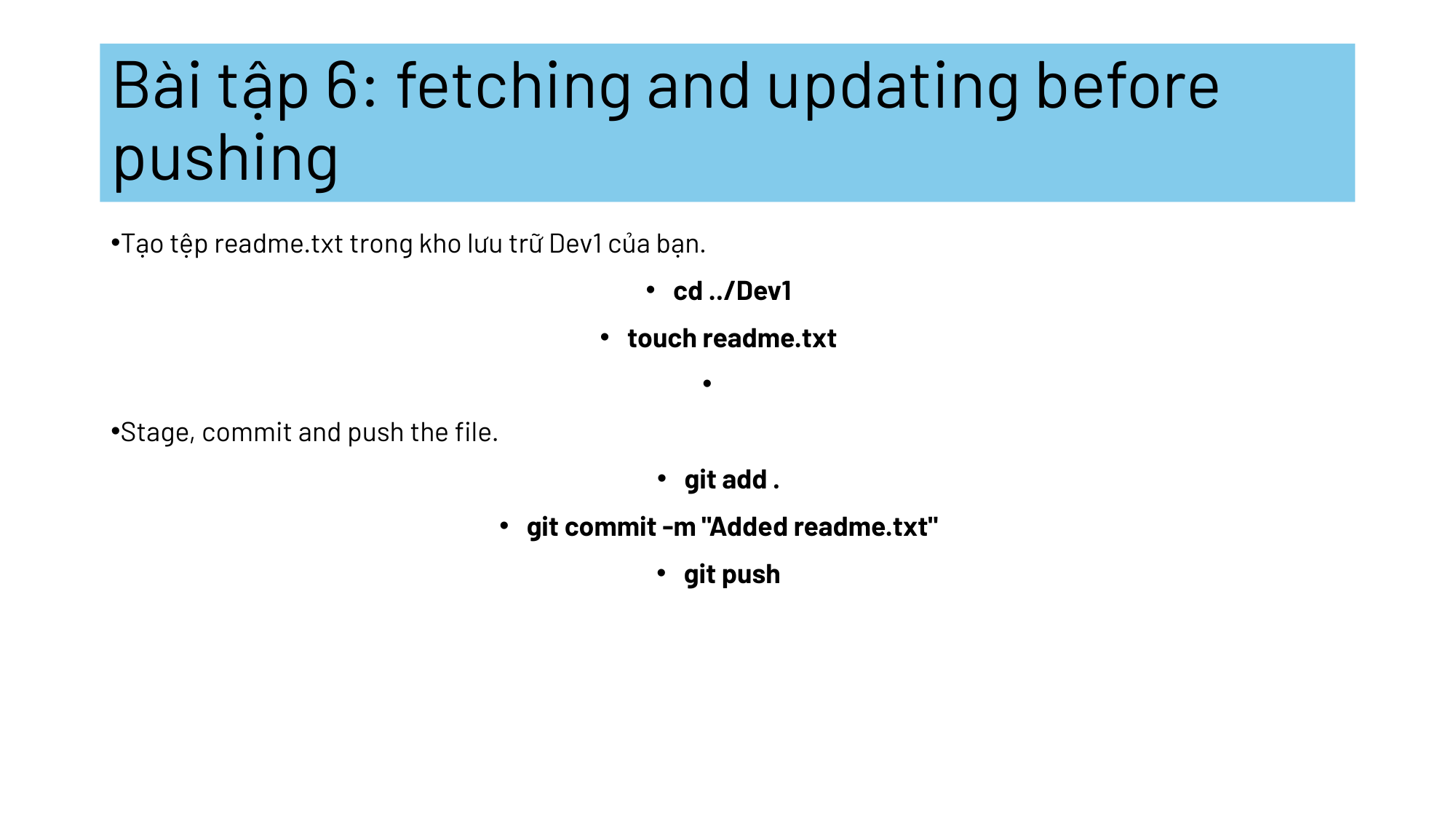

# Bài tập 6: fetching and updating before pushing
Tạo tệp readme.txt trong kho lưu trữ Dev1 của bạn.
cd ../Dev1
touch readme.txt

Stage, commit and push the file.
git add .
git commit -m "Added readme.txt"
git push